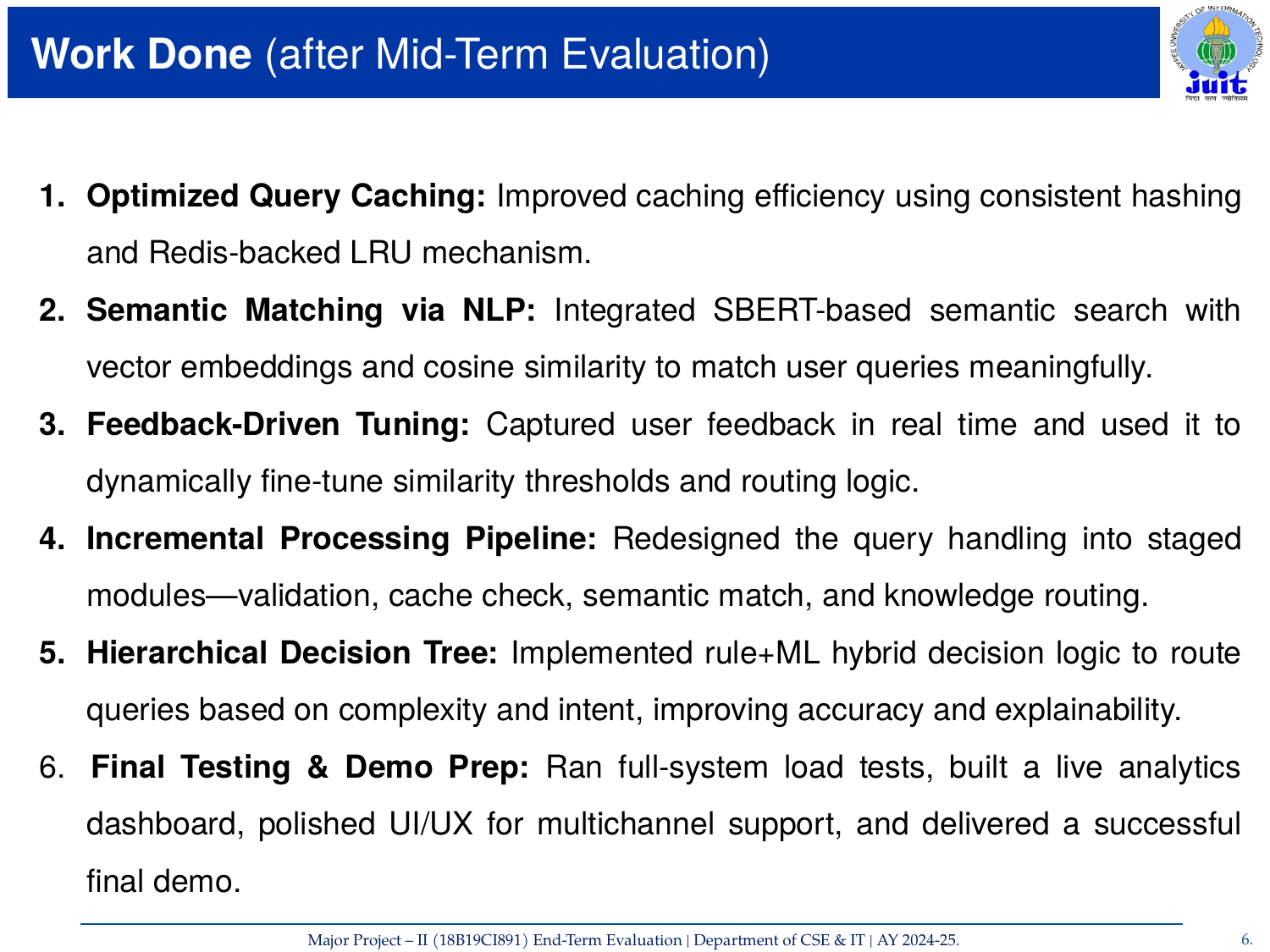

# Work Done (after Mid-Term Evaluation)

Optimized Query Caching: Improved caching efficiency using consistent hashing and Redis-backed LRU mechanism.
Semantic Matching via NLP: Integrated SBERT-based semantic search with vector embeddings and cosine similarity to match user queries meaningfully.
Feedback-Driven Tuning: Captured user feedback in real time and used it to dynamically fine-tune similarity thresholds and routing logic.
Incremental Processing Pipeline: Redesigned the query handling into staged modules—validation, cache check, semantic match, and knowledge routing.
Hierarchical Decision Tree: Implemented rule+ML hybrid decision logic to route queries based on complexity and intent, improving accuracy and explainability.
 Final Testing & Demo Prep: Ran full-system load tests, built a live analytics dashboard, polished UI/UX for multichannel support, and delivered a successful final demo.